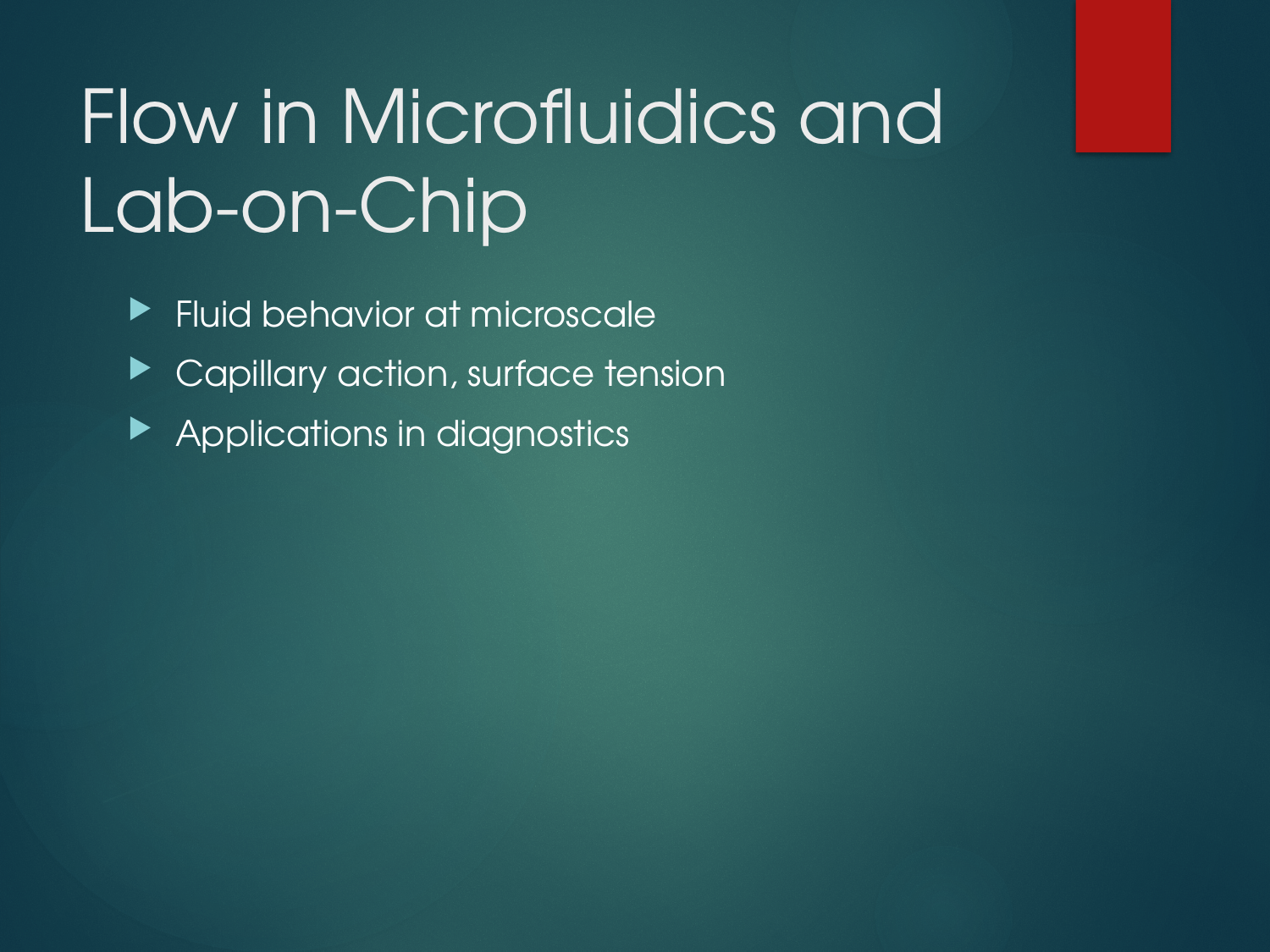

# Flow in Microfluidics and Lab-on-Chip
Fluid behavior at microscale
Capillary action, surface tension
Applications in diagnostics